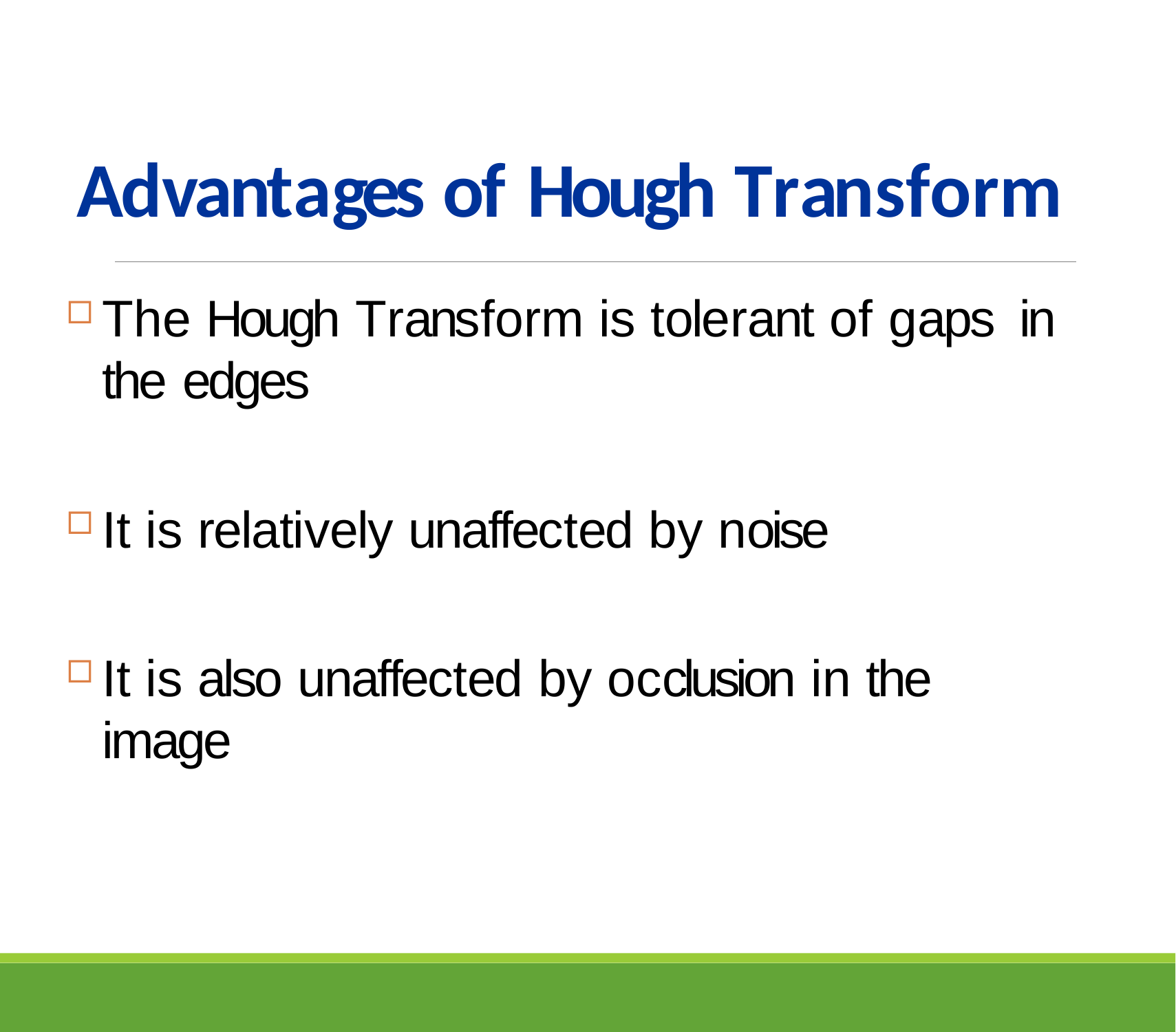

# Advantages of Hough Transform
The Hough Transform is tolerant of gaps  in the edges

It is relatively unaffected by noise

It is also unaffected by occlusion in the  image